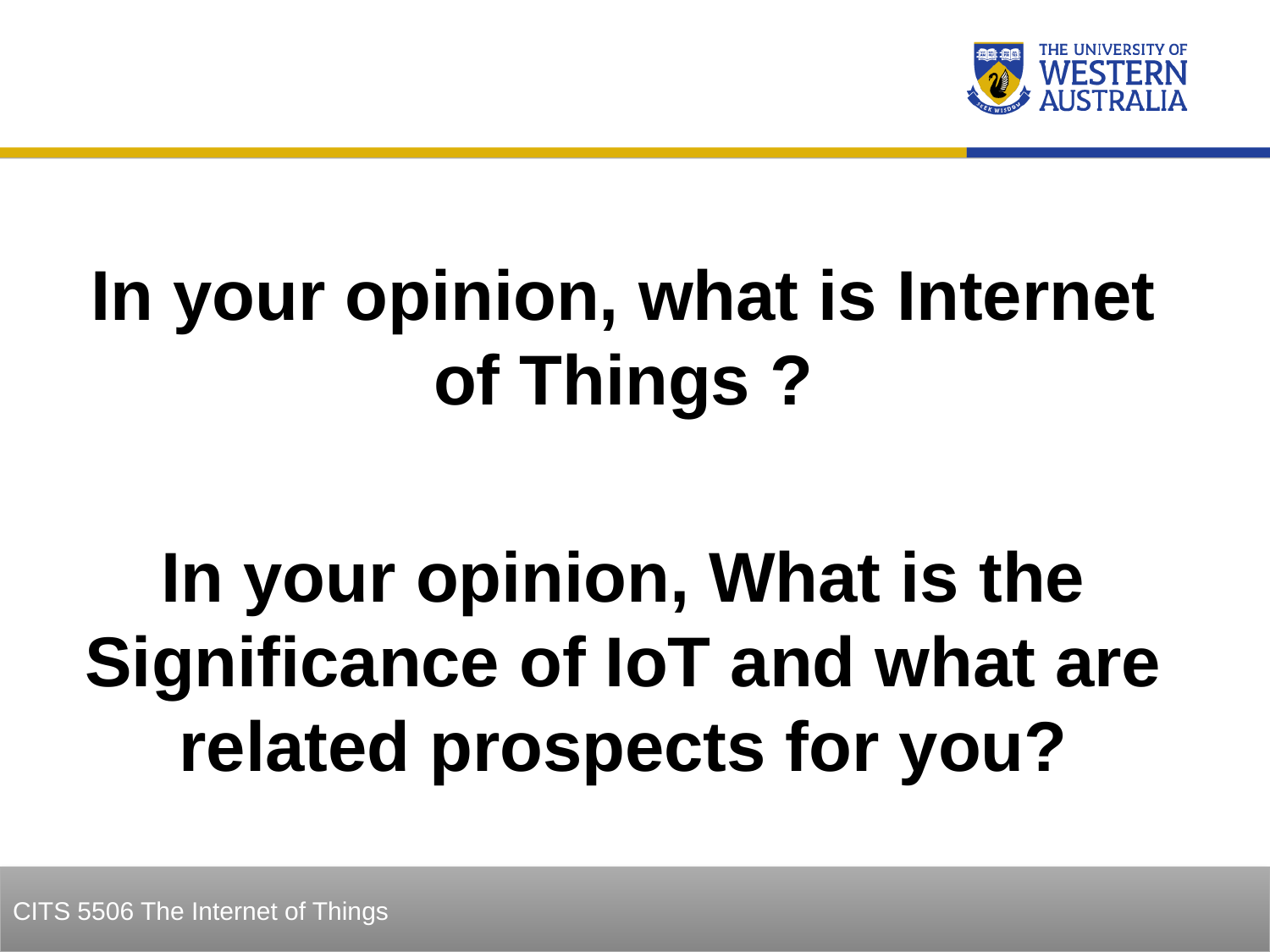

In your opinion, what is Internet of Things ?

In your opinion, What is the Significance of IoT and what are related prospects for you?
4